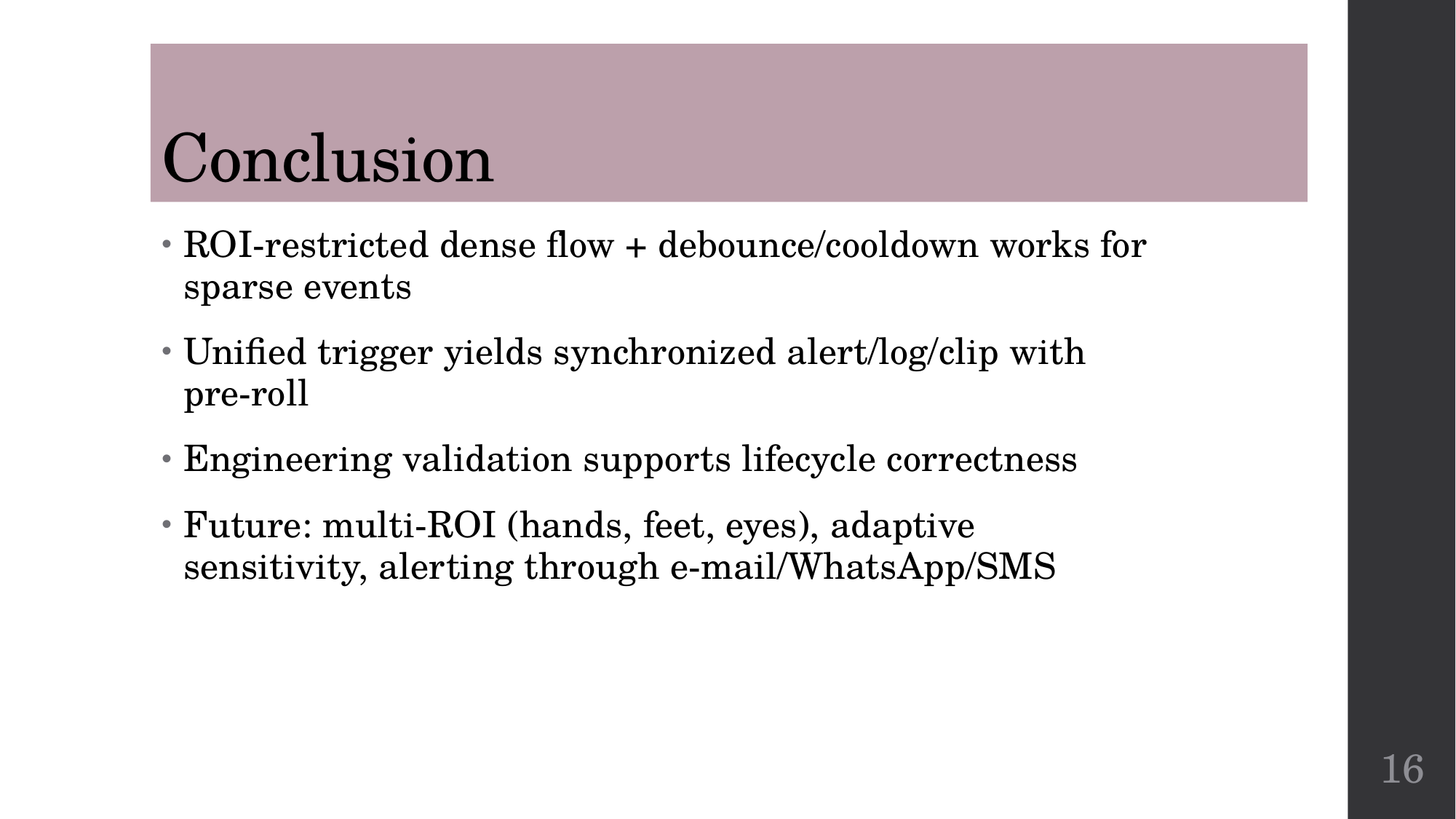

# Conclusion
ROI-restricted dense flow + debounce/cooldown works for sparse events
Unified trigger yields synchronized alert/log/clip with pre-roll
Engineering validation supports lifecycle correctness
Future: multi-ROI (hands, feet, eyes), adaptive sensitivity, alerting through e-mail/WhatsApp/SMS
16